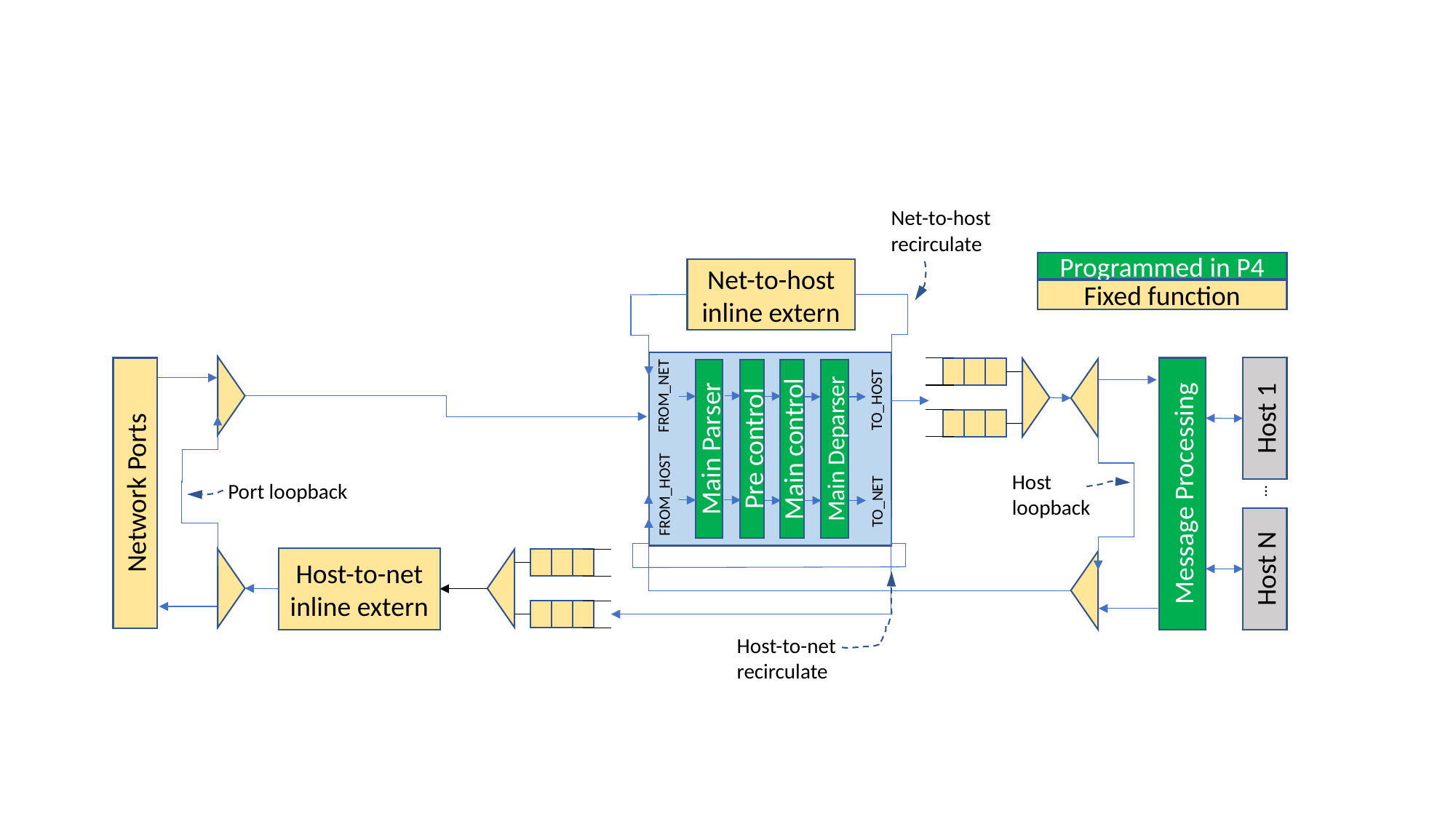

Net-to-host recirculate
Programmed in P4
Net-to-host inline extern

Fixed function

FROM_NET

TO_HOST
Host 1
Main Deparser
Main Parser
Pre control
Main control
Host loopback
Message Processing
Network Ports
Port loopback
…
FROM_HOST

TO_NET

Host N
Host-to-net inline extern

Host-to-net recirculate